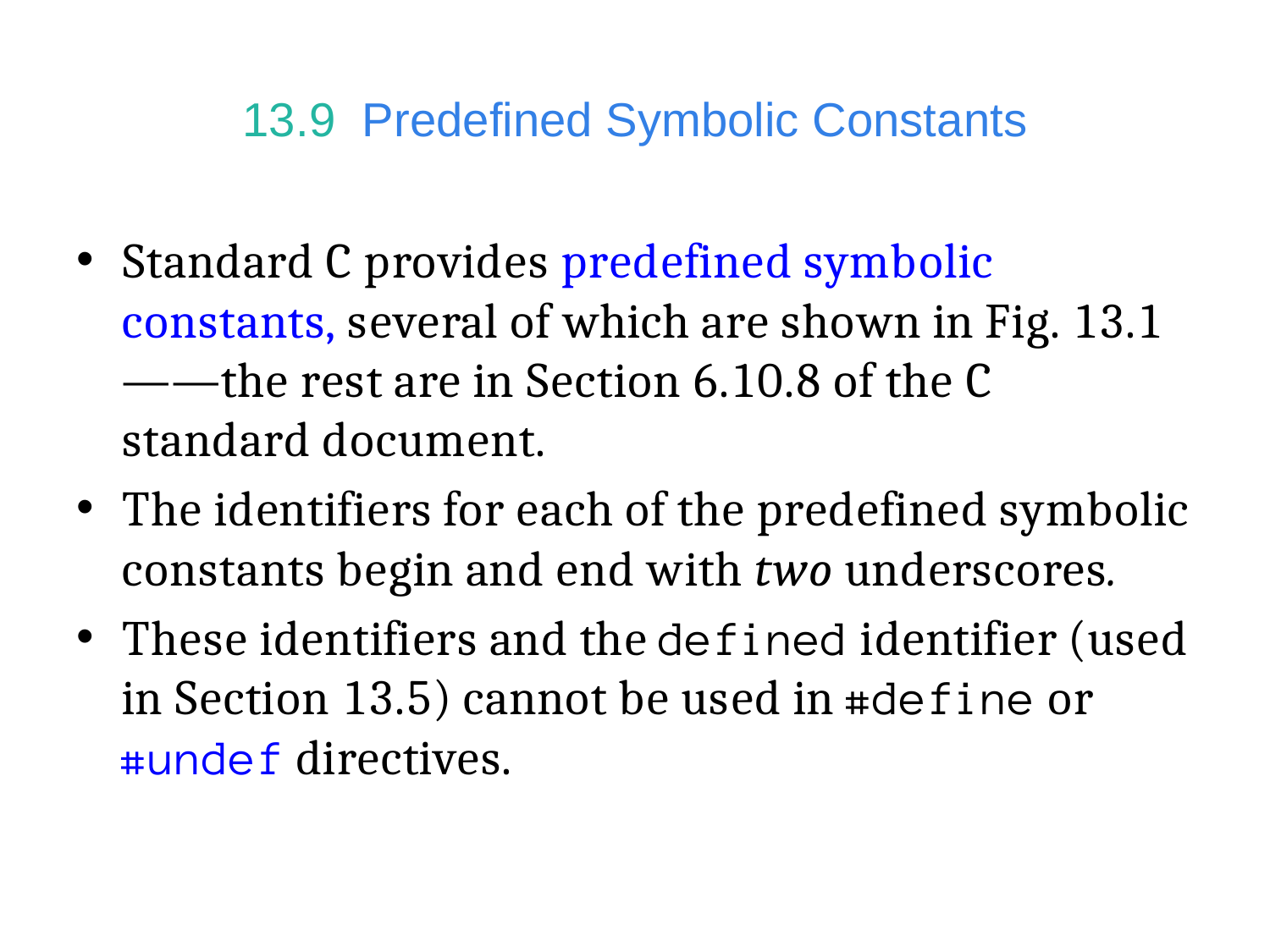

# 13.9  Predefined Symbolic Constants
Standard C provides predefined symbolic constants, several of which are shown in Fig. 13.1——the rest are in Section 6.10.8 of the C standard document.
The identifiers for each of the predefined symbolic constants begin and end with two underscores.
These identifiers and the defined identifier (used in Section 13.5) cannot be used in #define or #undef directives.